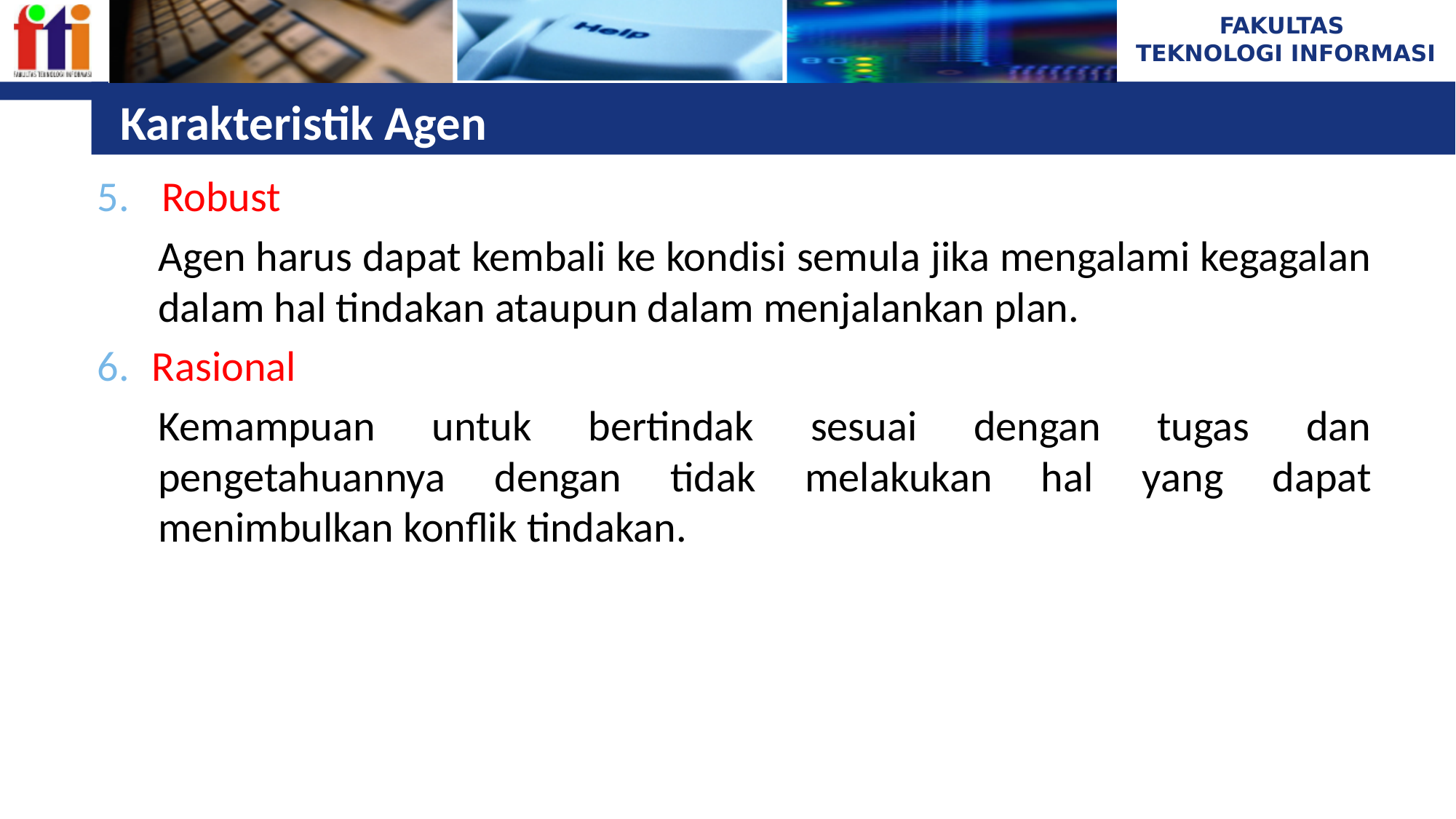

# Karakteristik Agen
 Robust
Agen harus dapat kembali ke kondisi semula jika mengalami kegagalan dalam hal tindakan ataupun dalam menjalankan plan.
Rasional
Kemampuan untuk bertindak sesuai dengan tugas dan pengetahuannya dengan tidak melakukan hal yang dapat menimbulkan konflik tindakan.